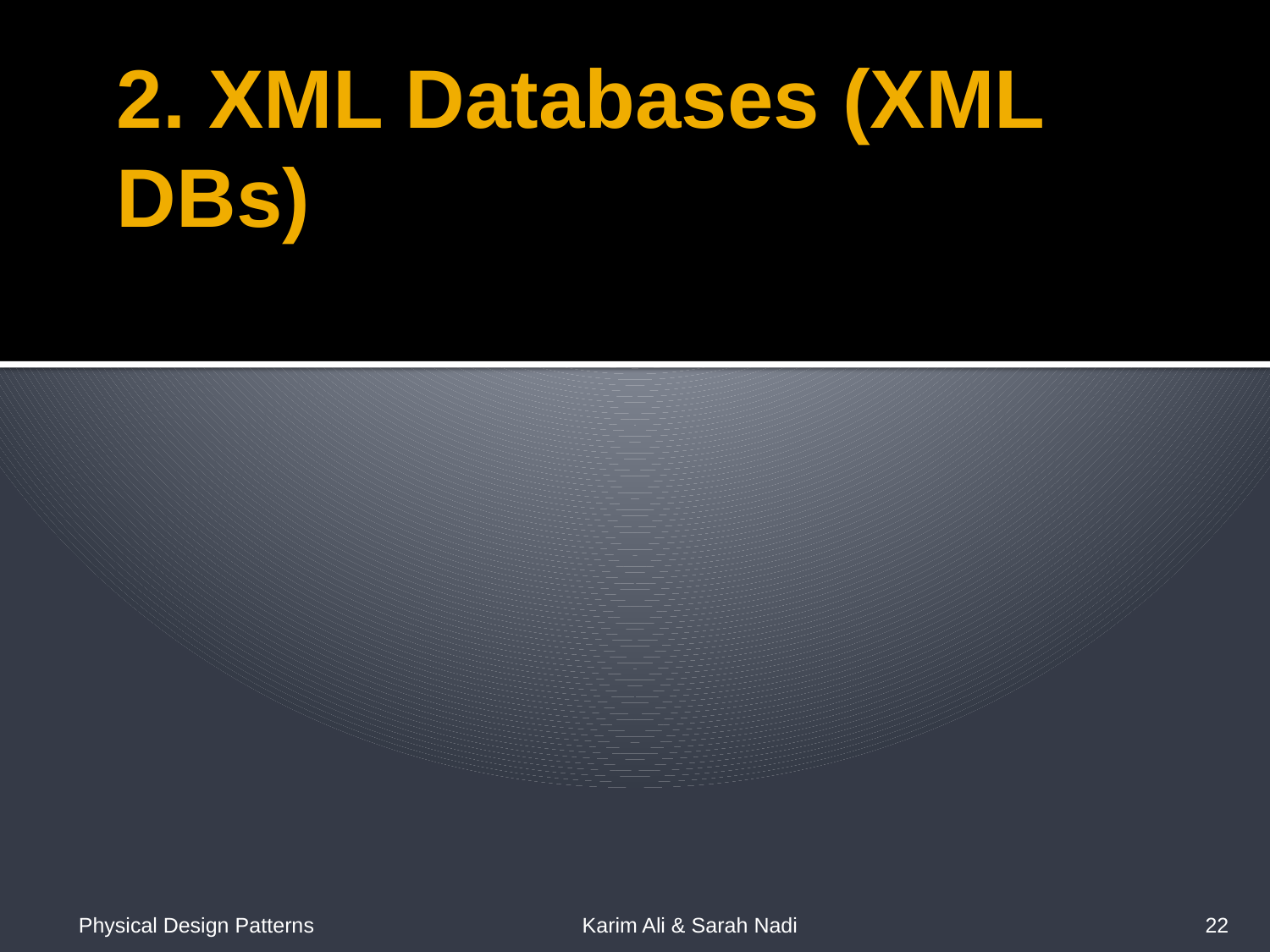

# 2. XML Databases (XML DBs)

Physical Design Patterns
Karim Ali & Sarah Nadi
22